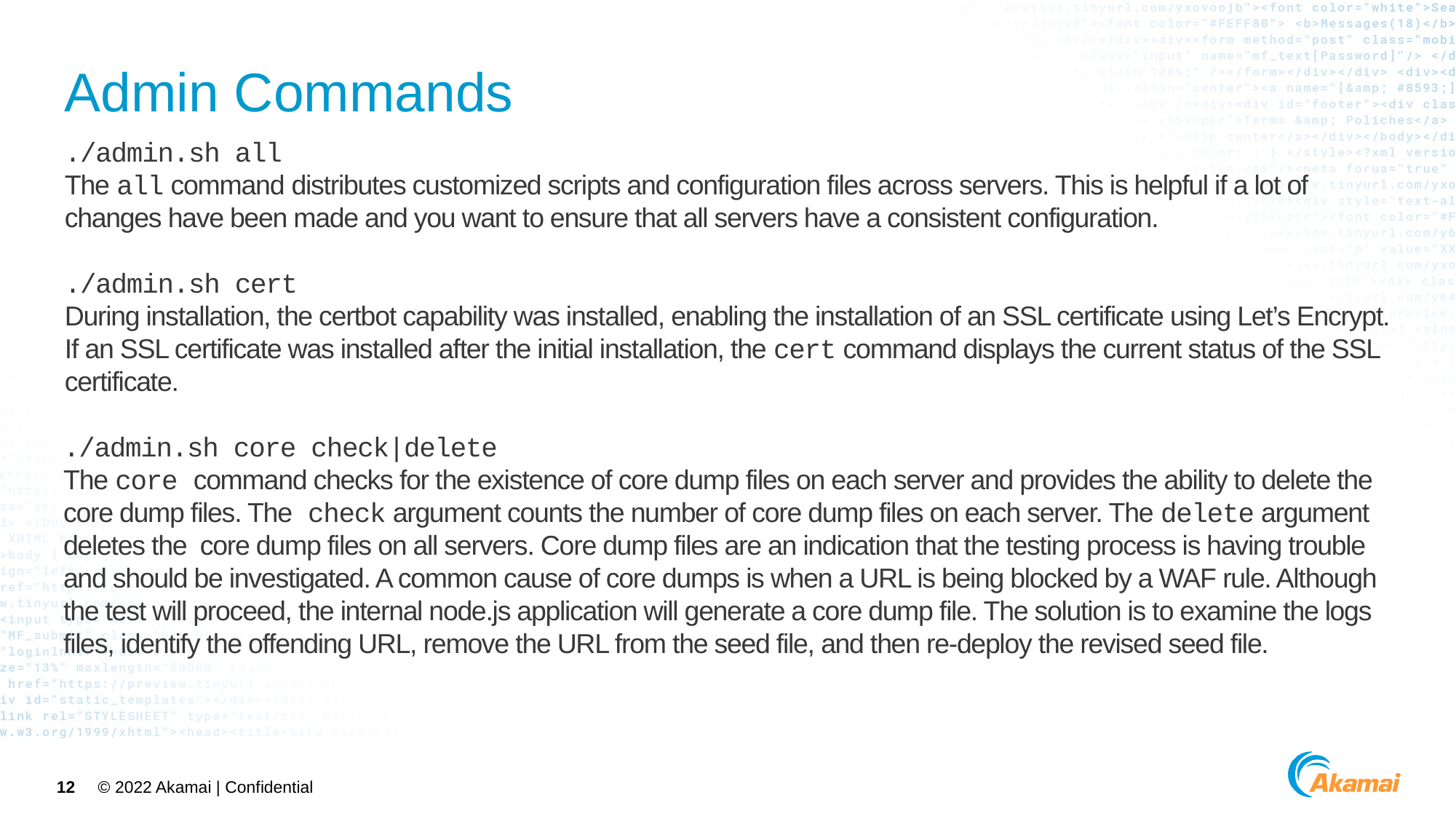

# Admin Commands
./admin.sh all
The all command distributes customized scripts and configuration files across servers. This is helpful if a lot of changes have been made and you want to ensure that all servers have a consistent configuration.
./admin.sh cert
During installation, the certbot capability was installed, enabling the installation of an SSL certificate using Let’s Encrypt. If an SSL certificate was installed after the initial installation, the cert command displays the current status of the SSL certificate.
./admin.sh core check|delete
The core command checks for the existence of core dump files on each server and provides the ability to delete the core dump files. The check argument counts the number of core dump files on each server. The delete argument deletes the  core dump files on all servers. Core dump files are an indication that the testing process is having trouble and should be investigated. A common cause of core dumps is when a URL is being blocked by a WAF rule. Although the test will proceed, the internal node.js application will generate a core dump file. The solution is to examine the logs files, identify the offending URL, remove the URL from the seed file, and then re-deploy the revised seed file.